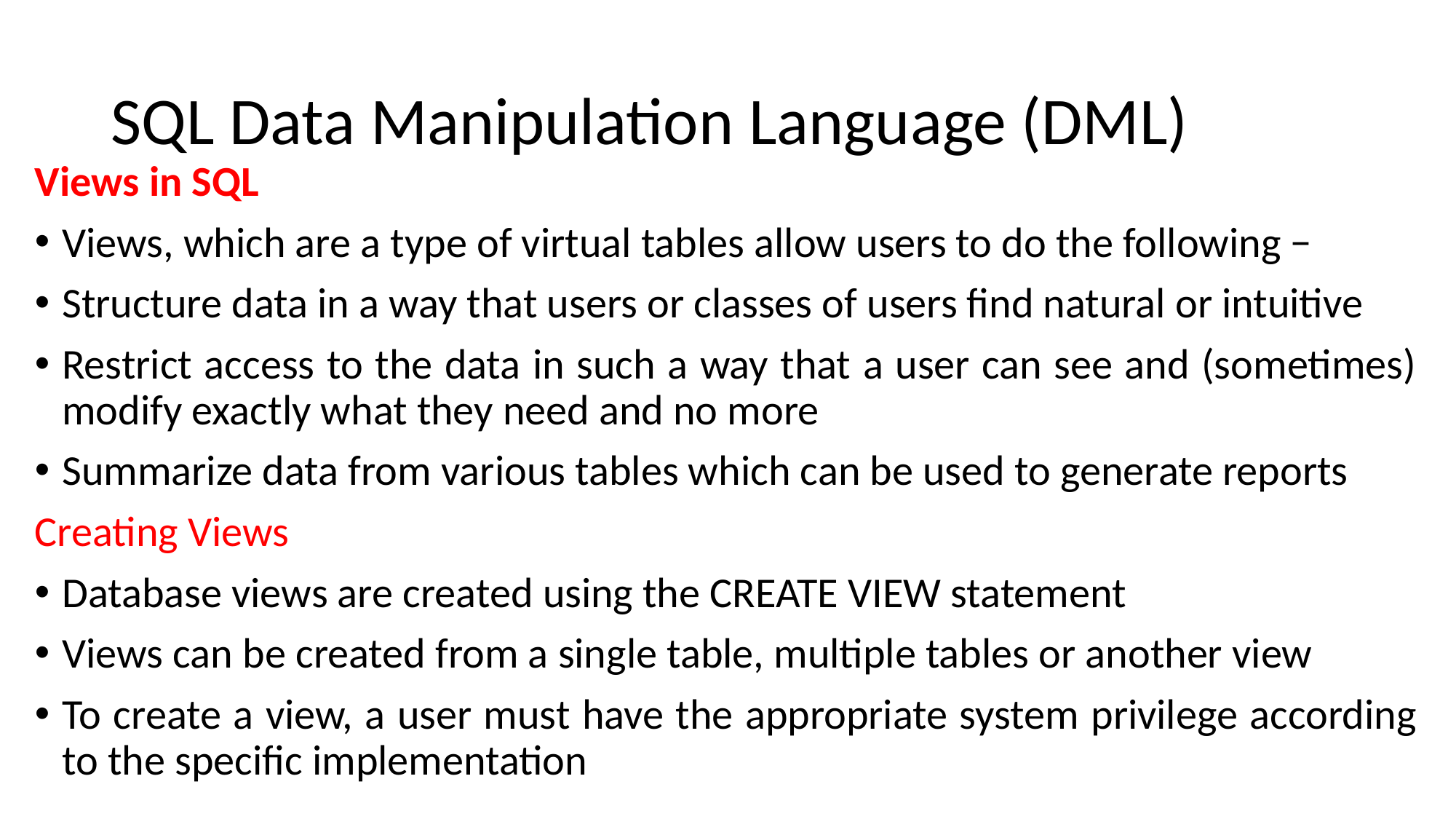

# SQL Data Manipulation Language (DML)
Views in SQL
Views, which are a type of virtual tables allow users to do the following −
Structure data in a way that users or classes of users find natural or intuitive
Restrict access to the data in such a way that a user can see and (sometimes) modify exactly what they need and no more
Summarize data from various tables which can be used to generate reports
Creating Views
Database views are created using the CREATE VIEW statement
Views can be created from a single table, multiple tables or another view
To create a view, a user must have the appropriate system privilege according to the specific implementation